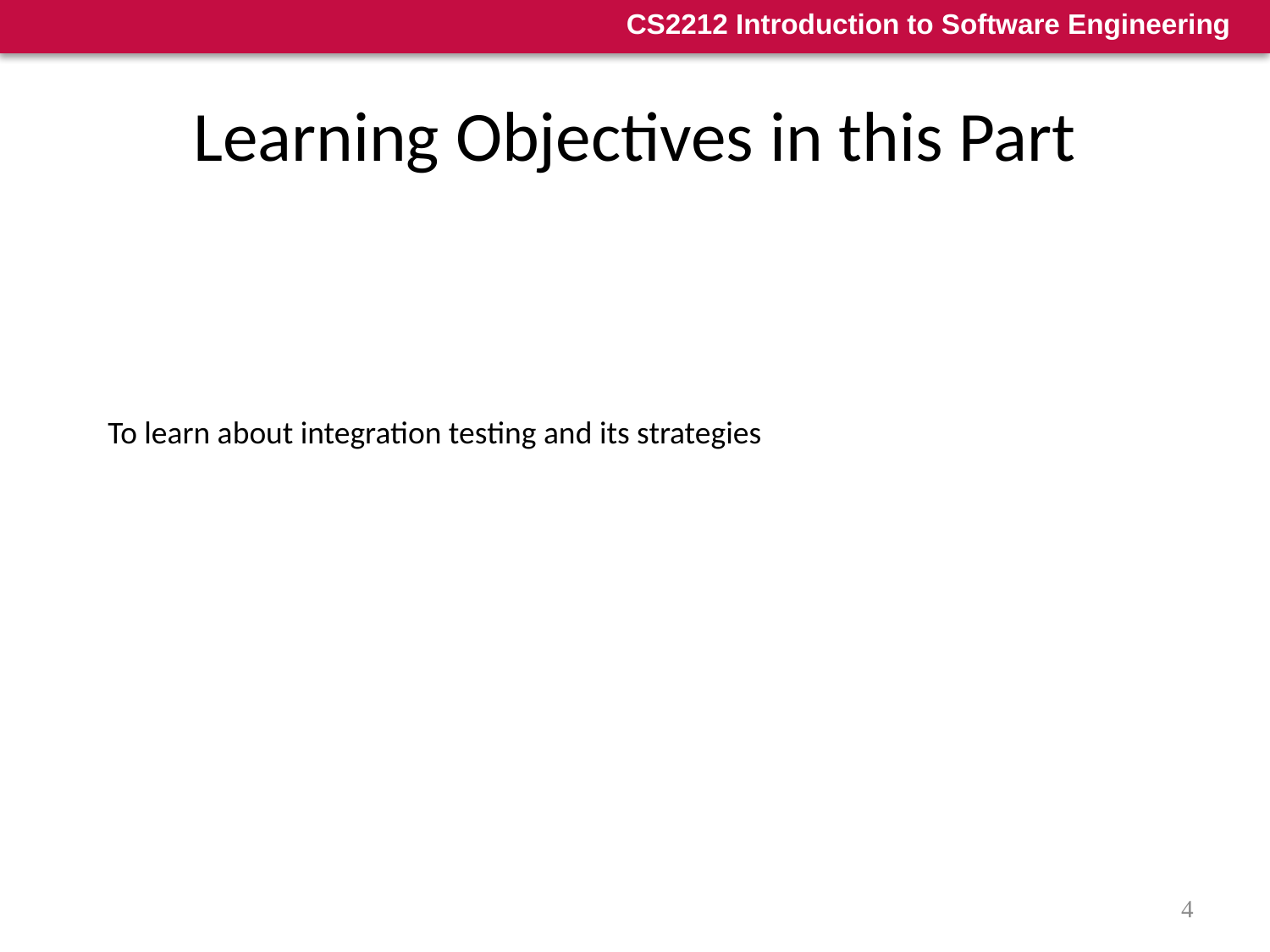

# Learning Objectives in this Part

To learn about integration testing and its strategies

4